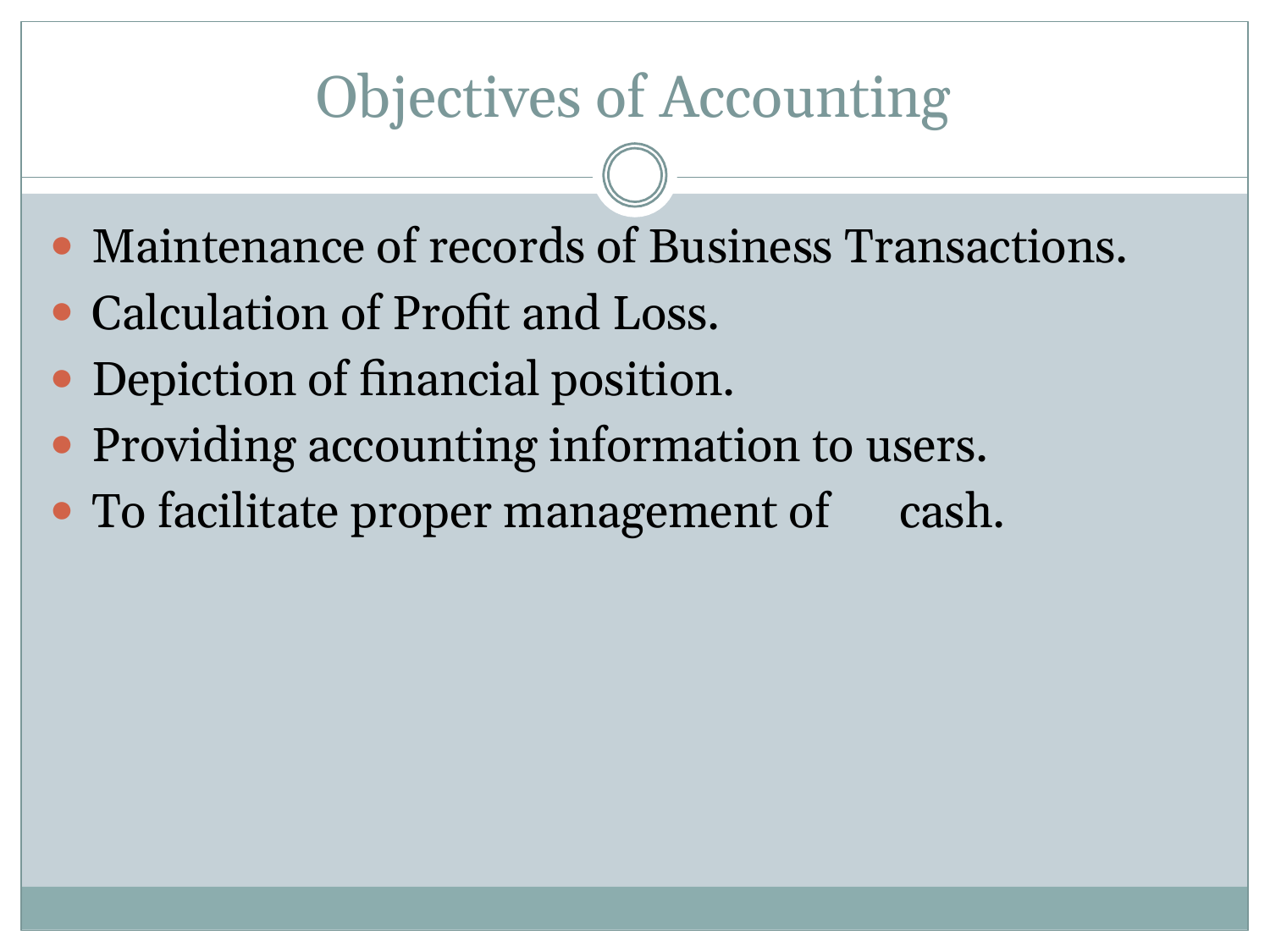

# Objectives of Accounting
Maintenance of records of Business Transactions.
Calculation of Profit and Loss.
Depiction of financial position.
Providing accounting information to users.
To facilitate proper management of	cash.